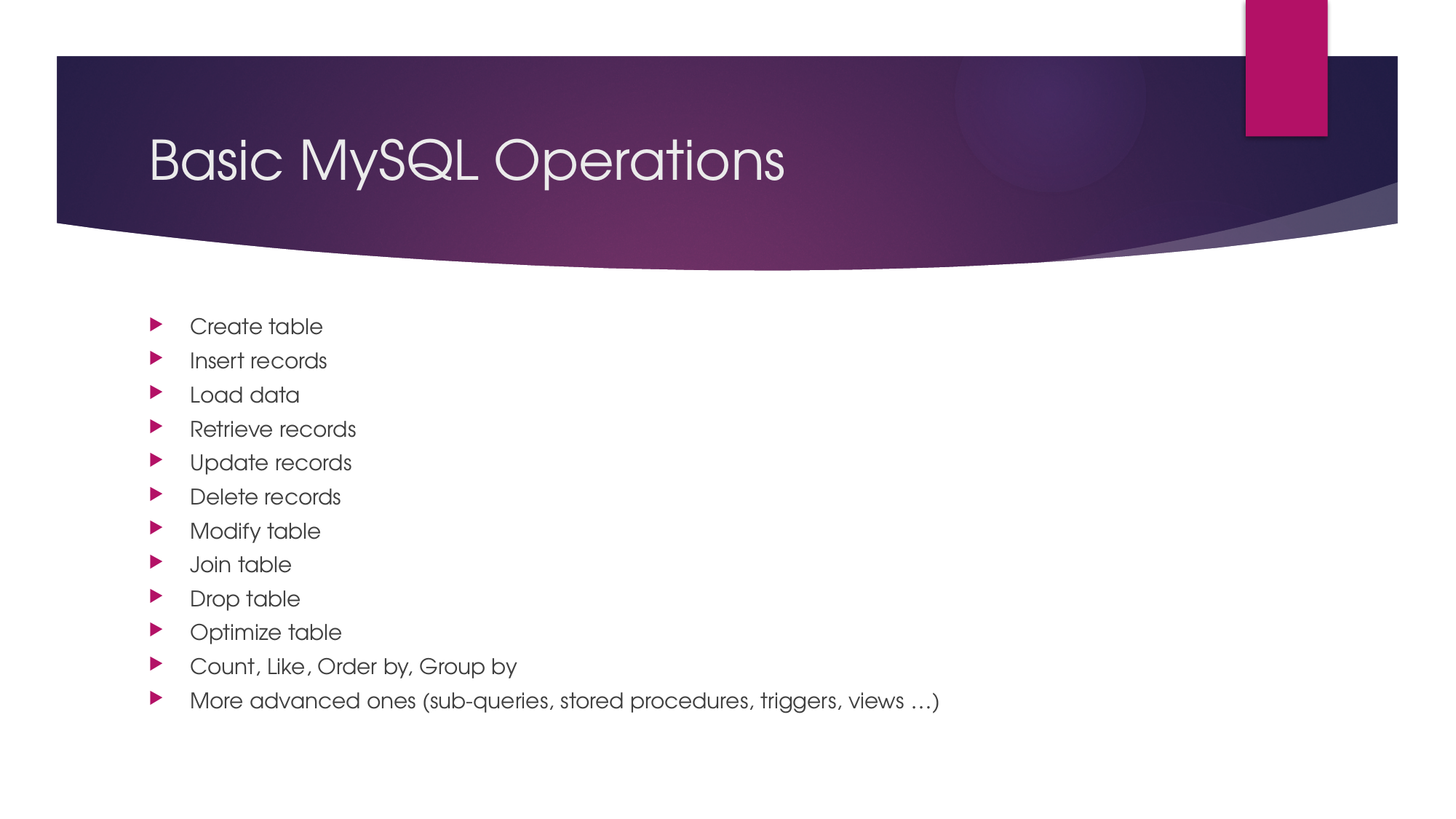

# Basic MySQL Operations
Create table
Insert records
Load data
Retrieve records
Update records
Delete records
Modify table
Join table
Drop table
Optimize table
Count, Like, Order by, Group by
More advanced ones (sub-queries, stored procedures, triggers, views …)